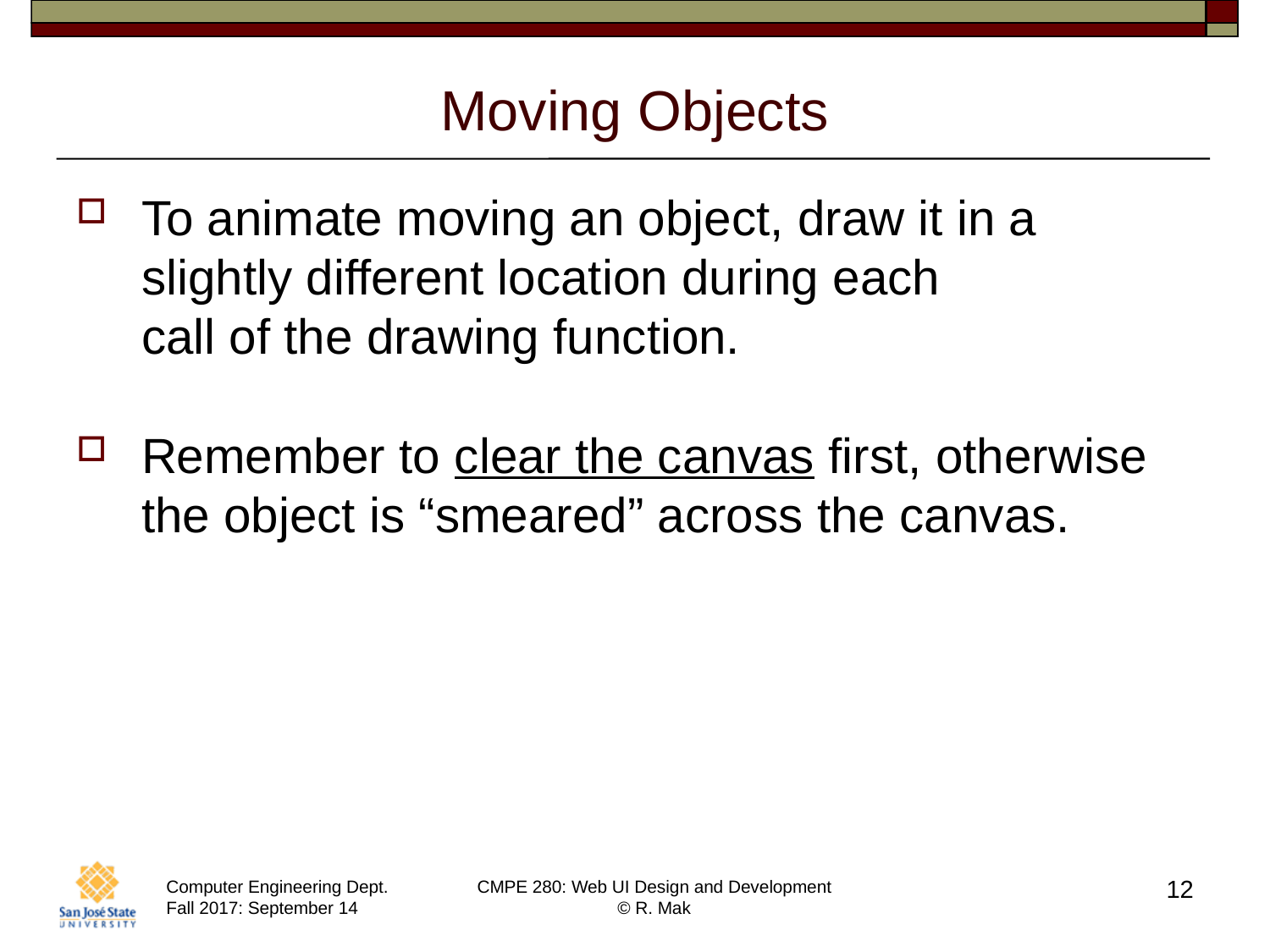

# Moving Objects
To animate moving an object, draw it in a slightly different location during each
call of the drawing function.

Remember to clear the canvas first, otherwise
the object is “smeared” across the canvas.
12